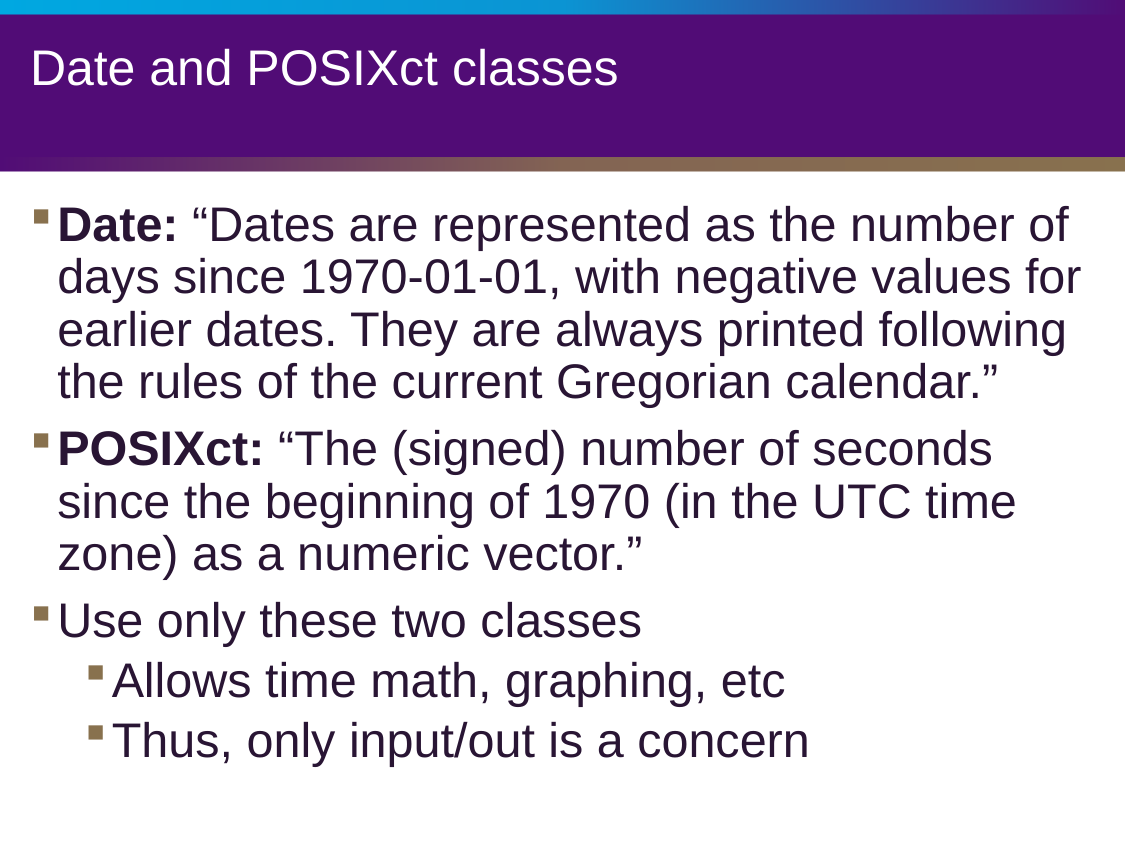

# Date and POSIXct classes
Date: “Dates are represented as the number of days since 1970-01-01, with negative values for earlier dates. They are always printed following the rules of the current Gregorian calendar.”
POSIXct: “The (signed) number of seconds since the beginning of 1970 (in the UTC time zone) as a numeric vector.”
Use only these two classes
Allows time math, graphing, etc
Thus, only input/out is a concern